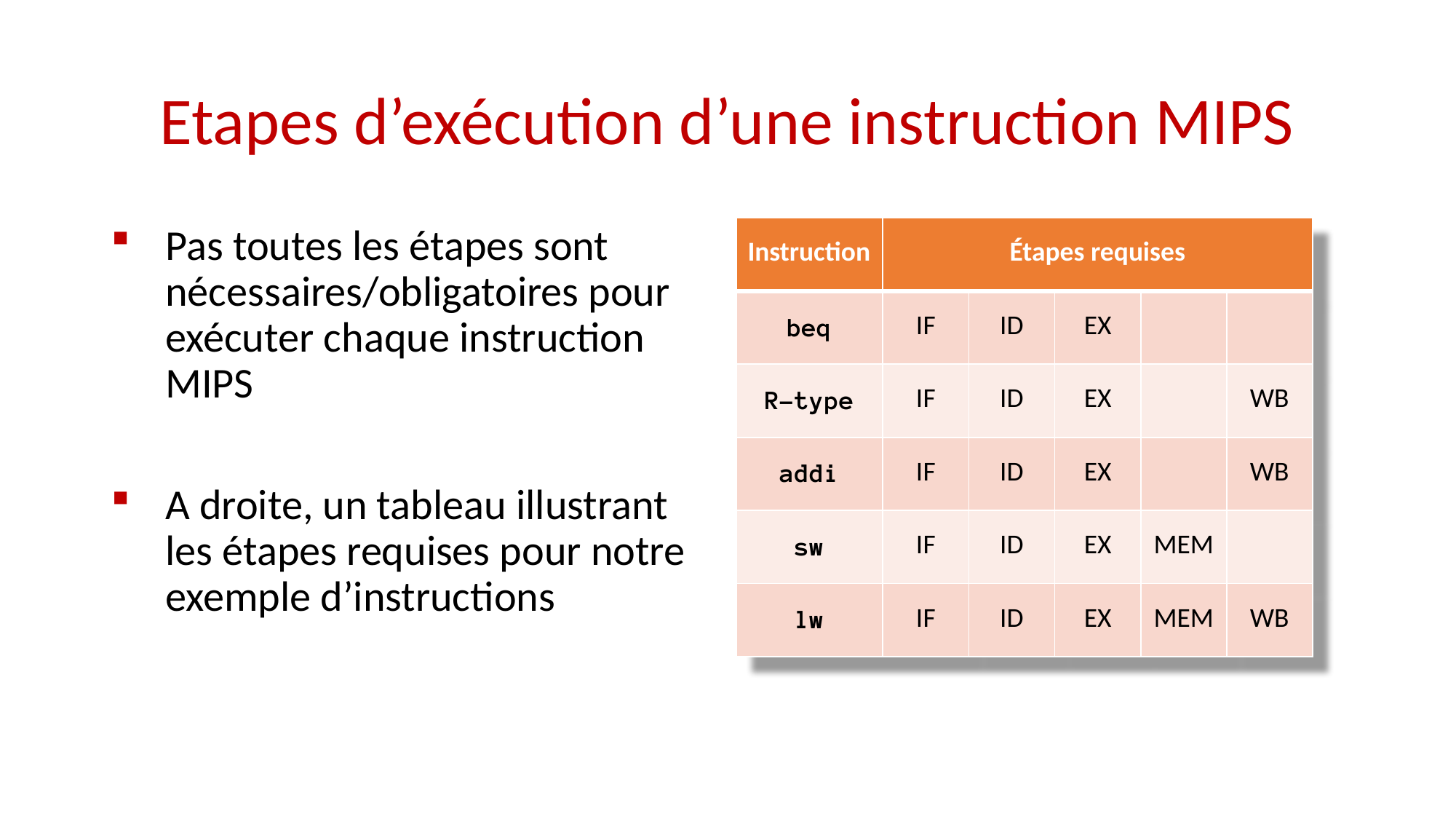

# Etapes d’exécution d’une instruction MIPS
Pas toutes les étapes sont nécessaires/obligatoires pour exécuter chaque instruction MIPS

A droite, un tableau illustrant les étapes requises pour notre exemple d’instructions

| Instruction | Étapes requises |  |  |  |  |
| --- | --- | --- | --- | --- | --- |
| beq | IF | ID | EX |  |  |
| R-type | IF | ID | EX |  | WB |
| addi | IF | ID | EX |  | WB |
| sw | IF | ID | EX | MEM |  |
| lw | IF | ID | EX | MEM | WB |